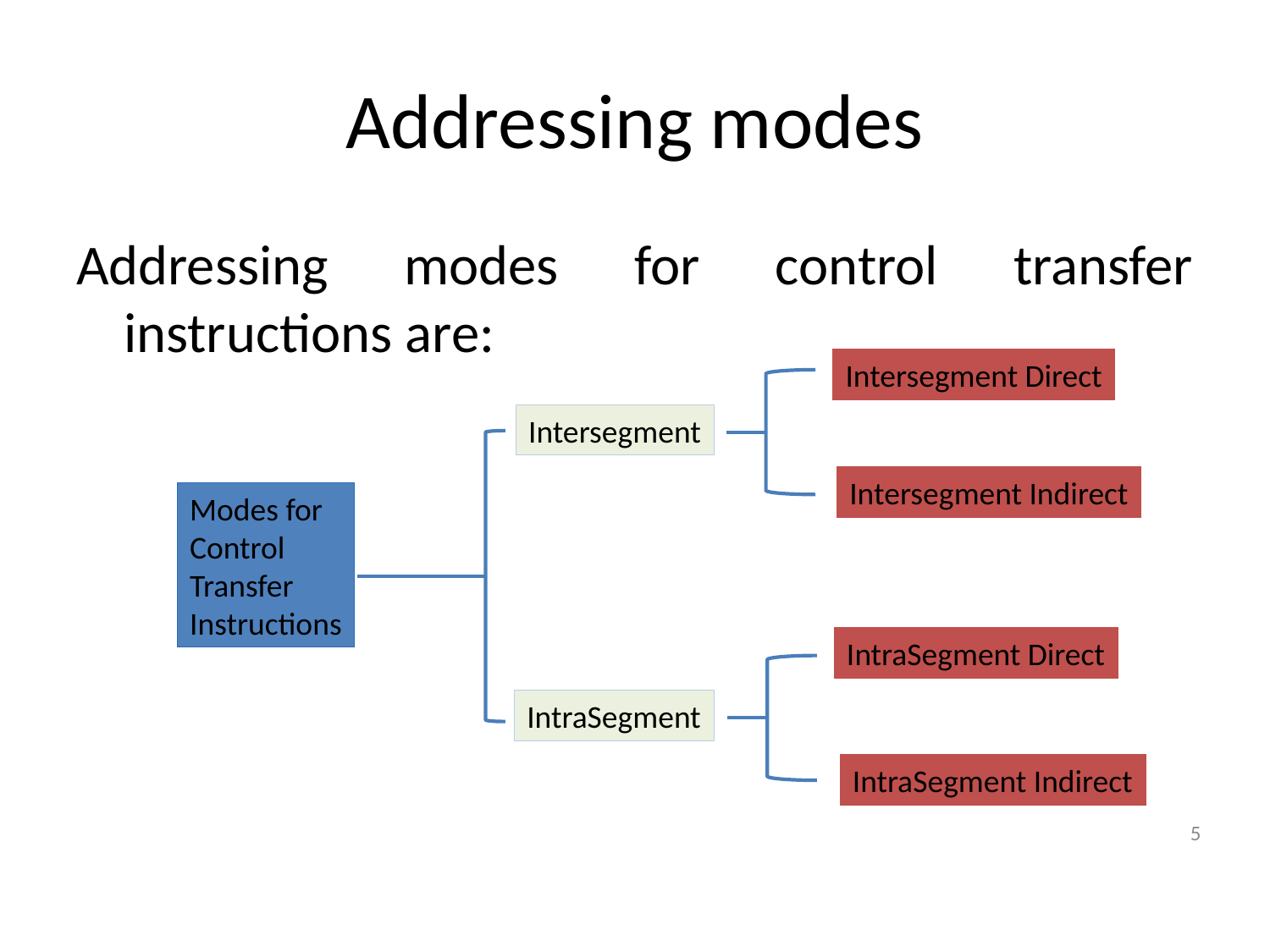

# Addressing modes
Addressing modes for control transfer instructions are:

Intersegment Direct

Intersegment

Intersegment Indirect
Modes for
Control
Transfer
Instructions
IntraSegment Direct

IntraSegment
IntraSegment Indirect
5